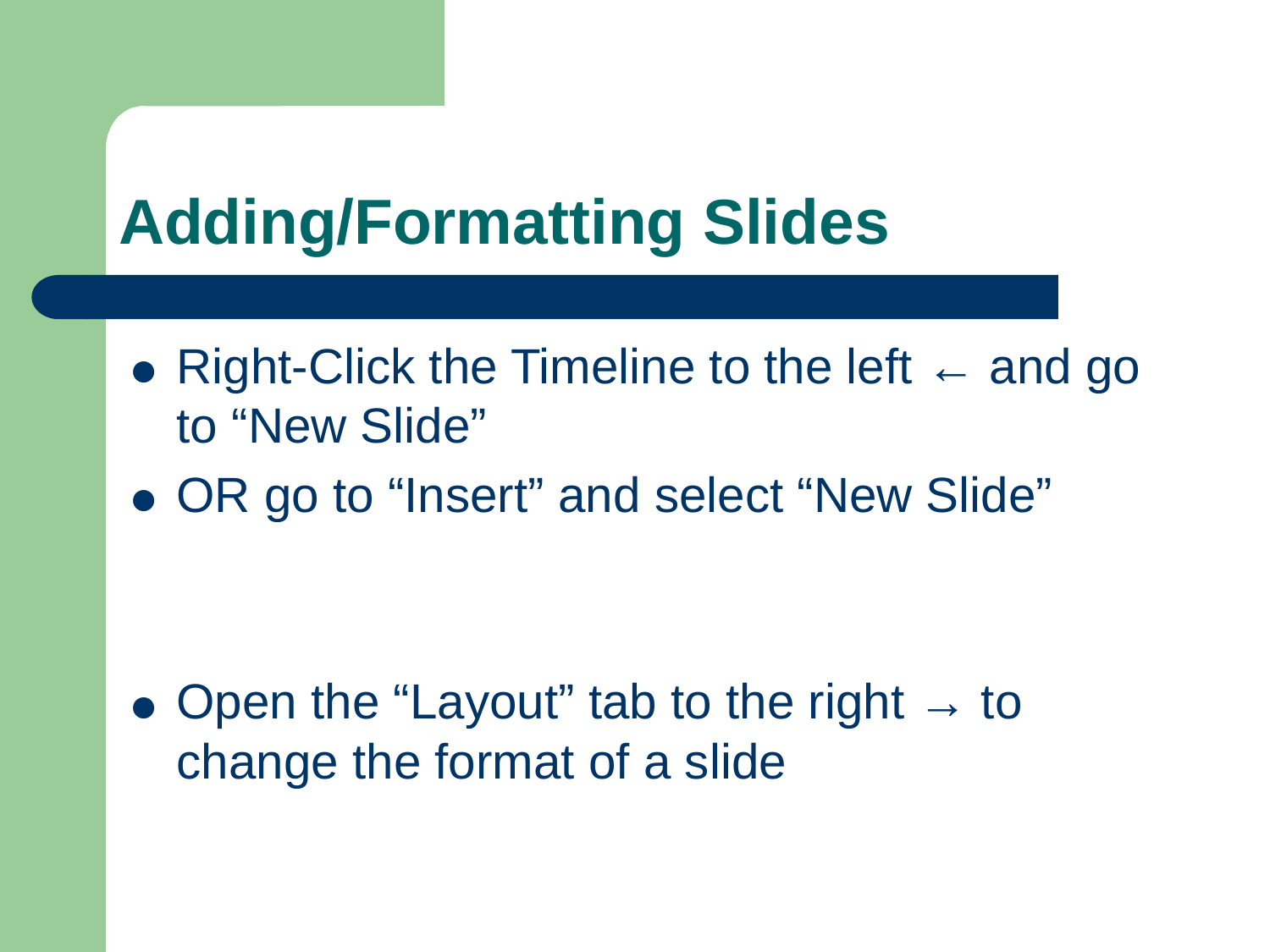

# Adding/Formatting Slides
Right-Click the Timeline to the left ← and go to “New Slide”
OR go to “Insert” and select “New Slide”

Open the “Layout” tab to the right → to change the format of a slide